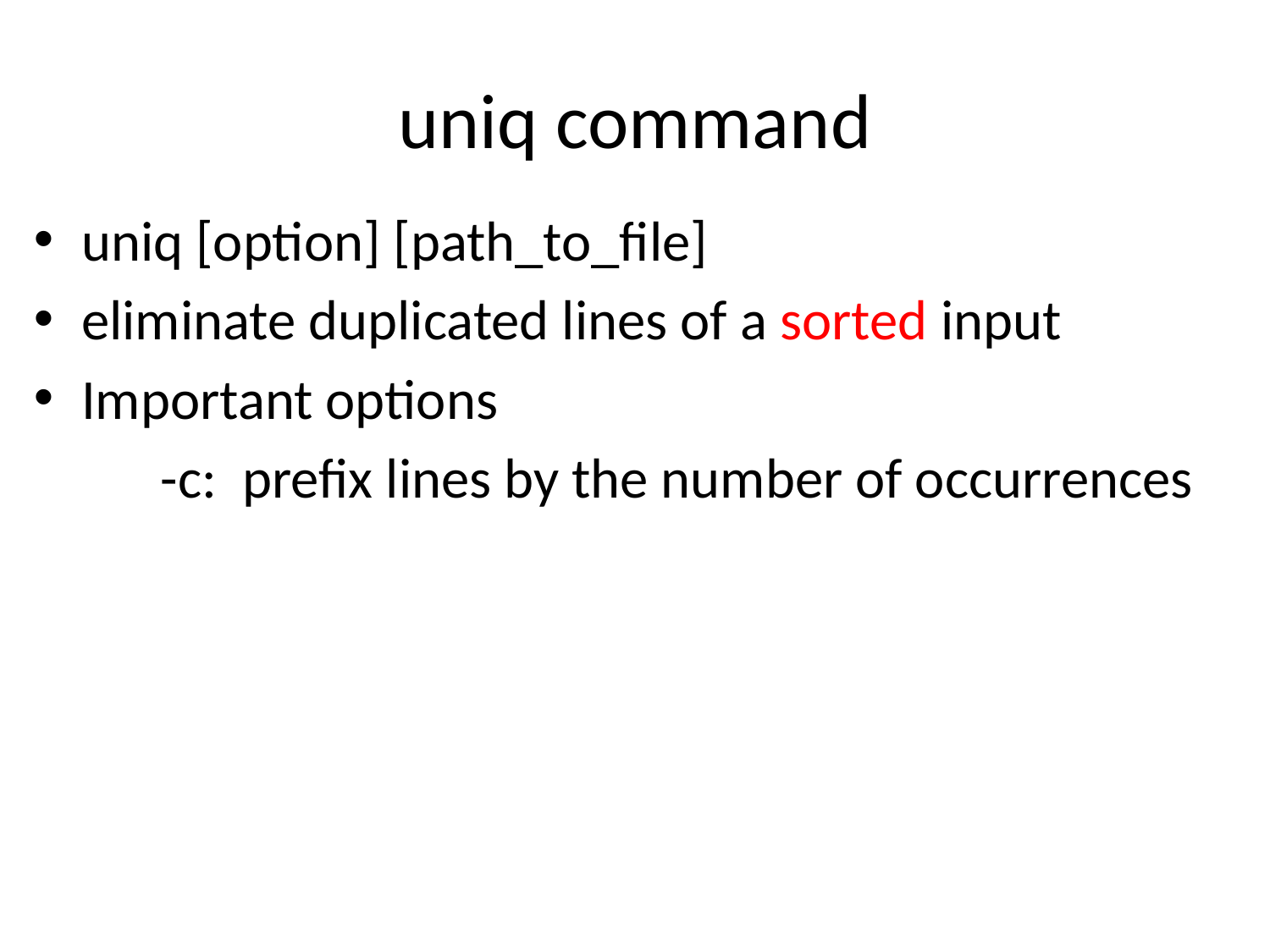

# uniq command
uniq [option] [path_to_file]
eliminate duplicated lines of a sorted input
Important options
	-c:  prefix lines by the number of occurrences